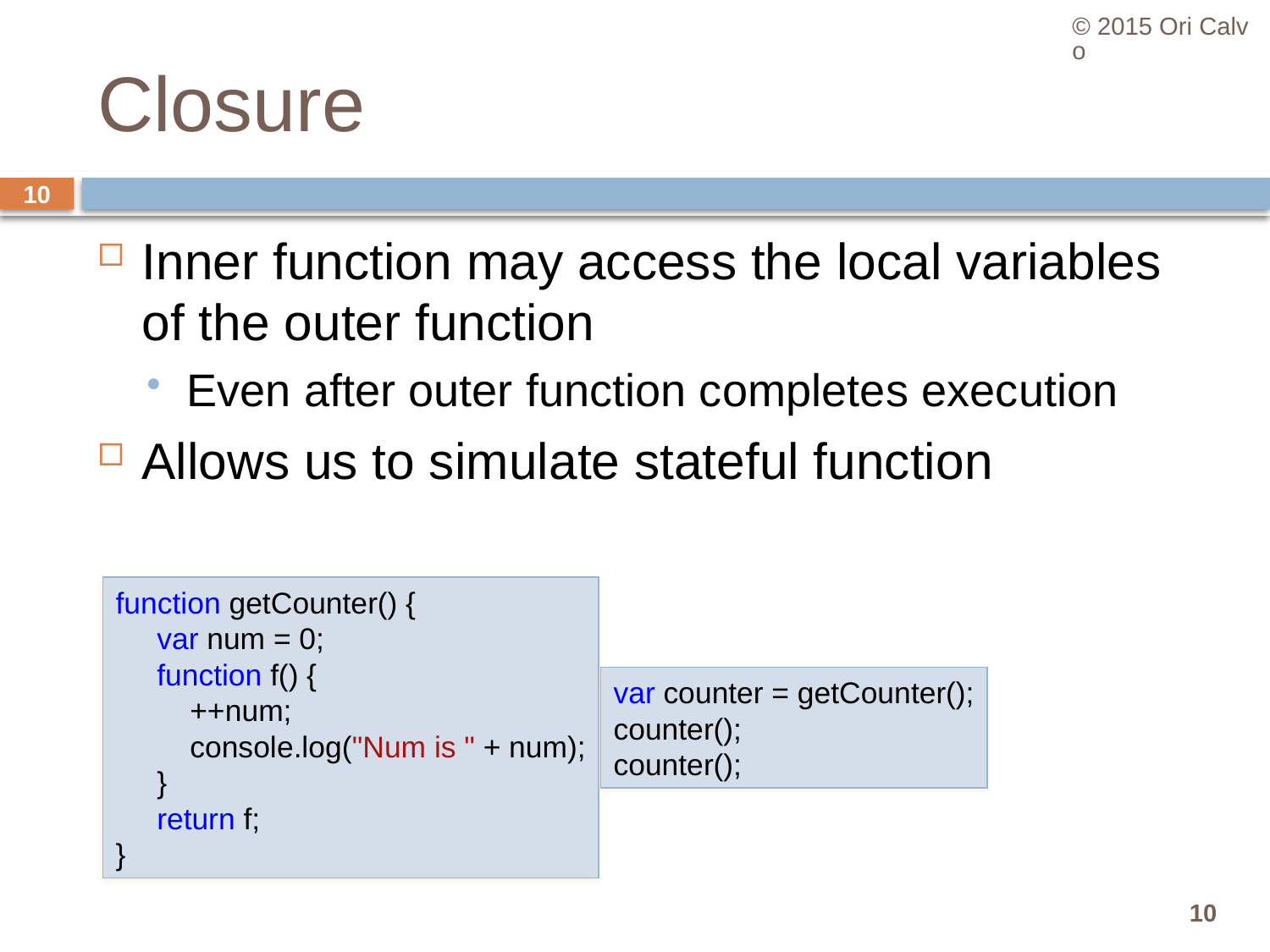

© 2015 Ori Calvo
# Closure
10
Inner function may access the local variables of the outer function
Even after outer function completes execution
Allows us to simulate stateful function
function getCounter() {
     var num = 0;
     function f() {
         ++num;
         console.log("Num is " + num);
     }
     return f;
}
var counter = getCounter();
counter();
counter();